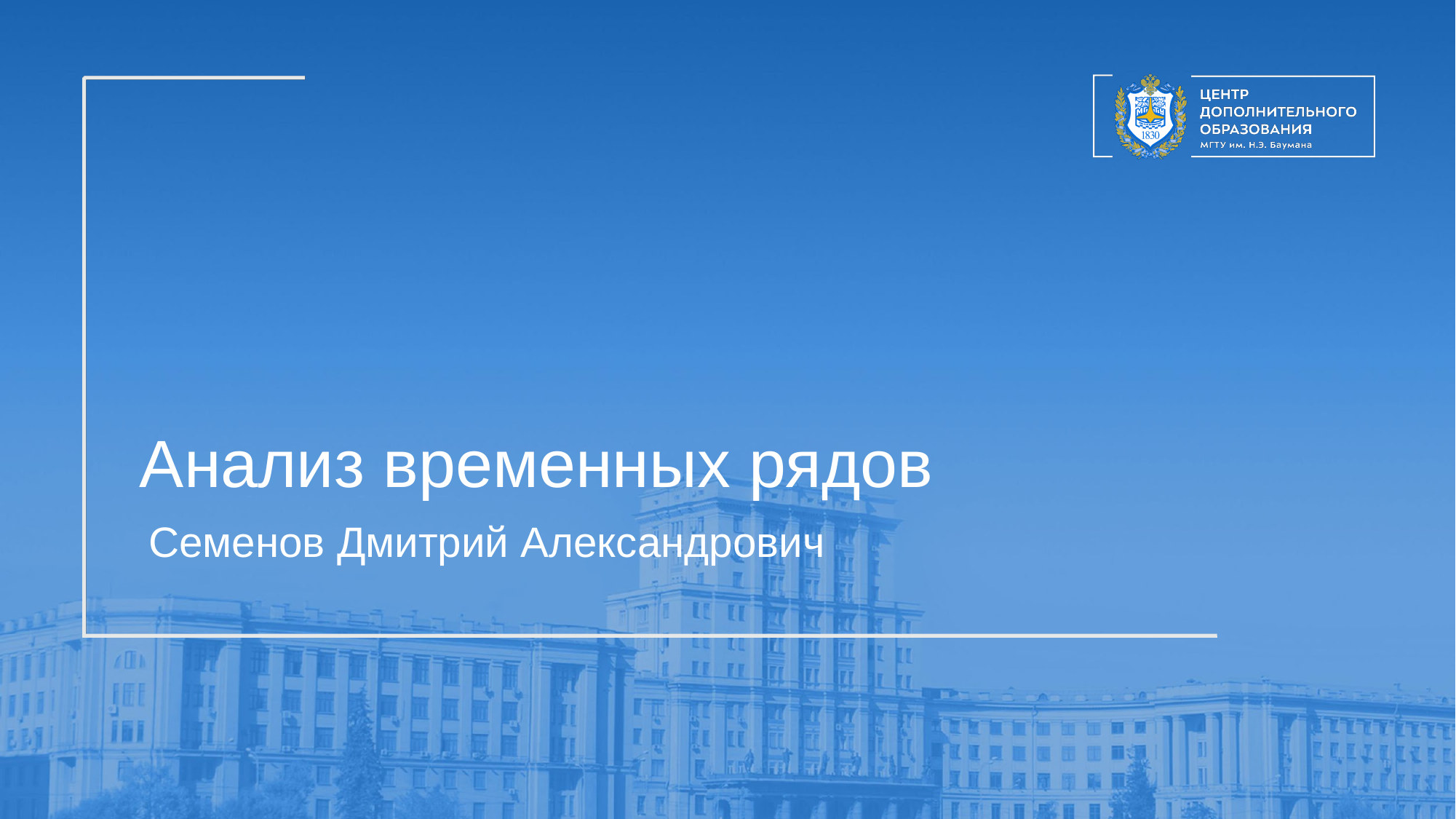

# Анализ временных рядов
Семенов Дмитрий Александрович